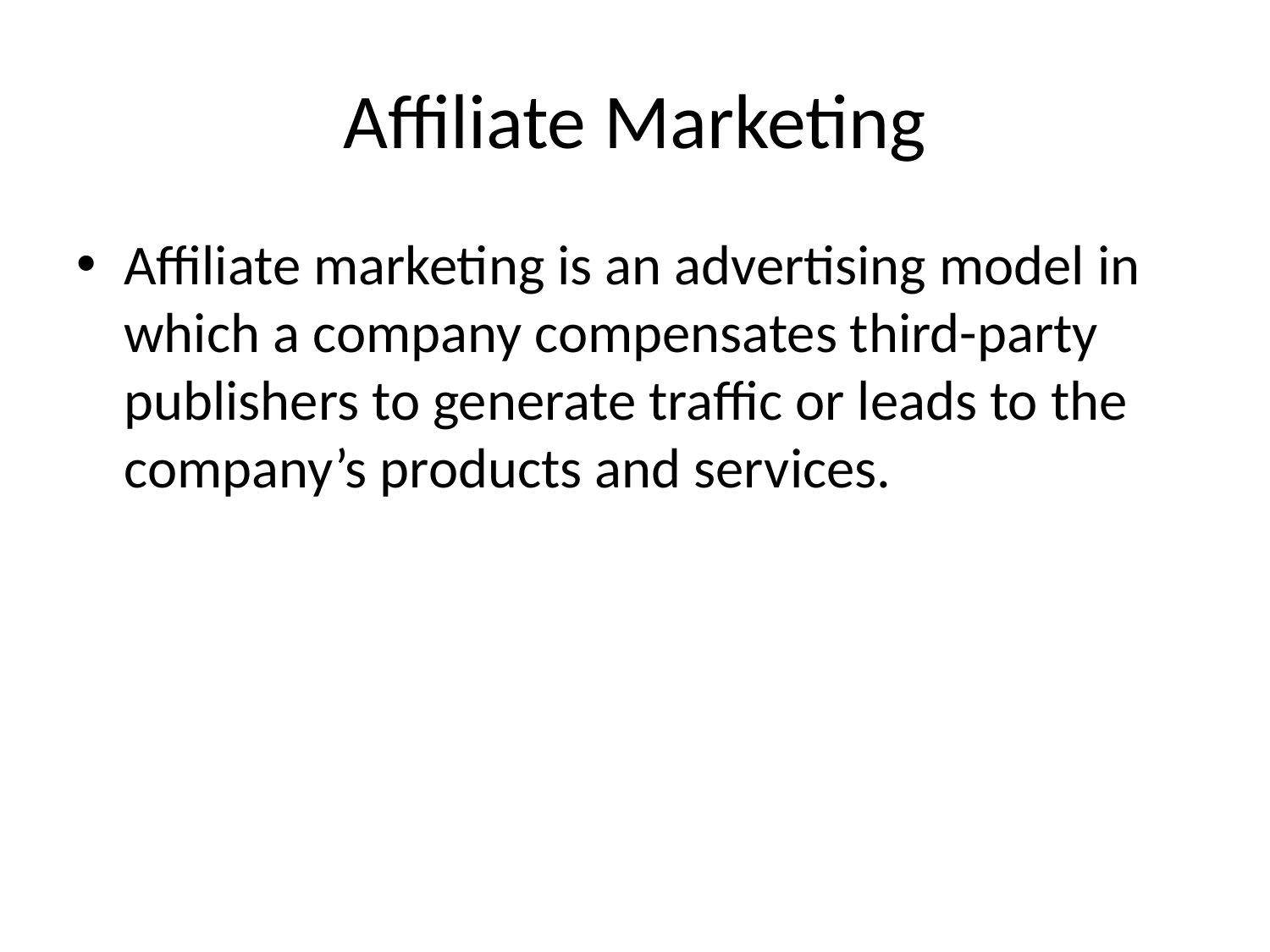

# Affiliate Marketing
Affiliate marketing is an advertising model in which a company compensates third-party publishers to generate traffic or leads to the company’s products and services.